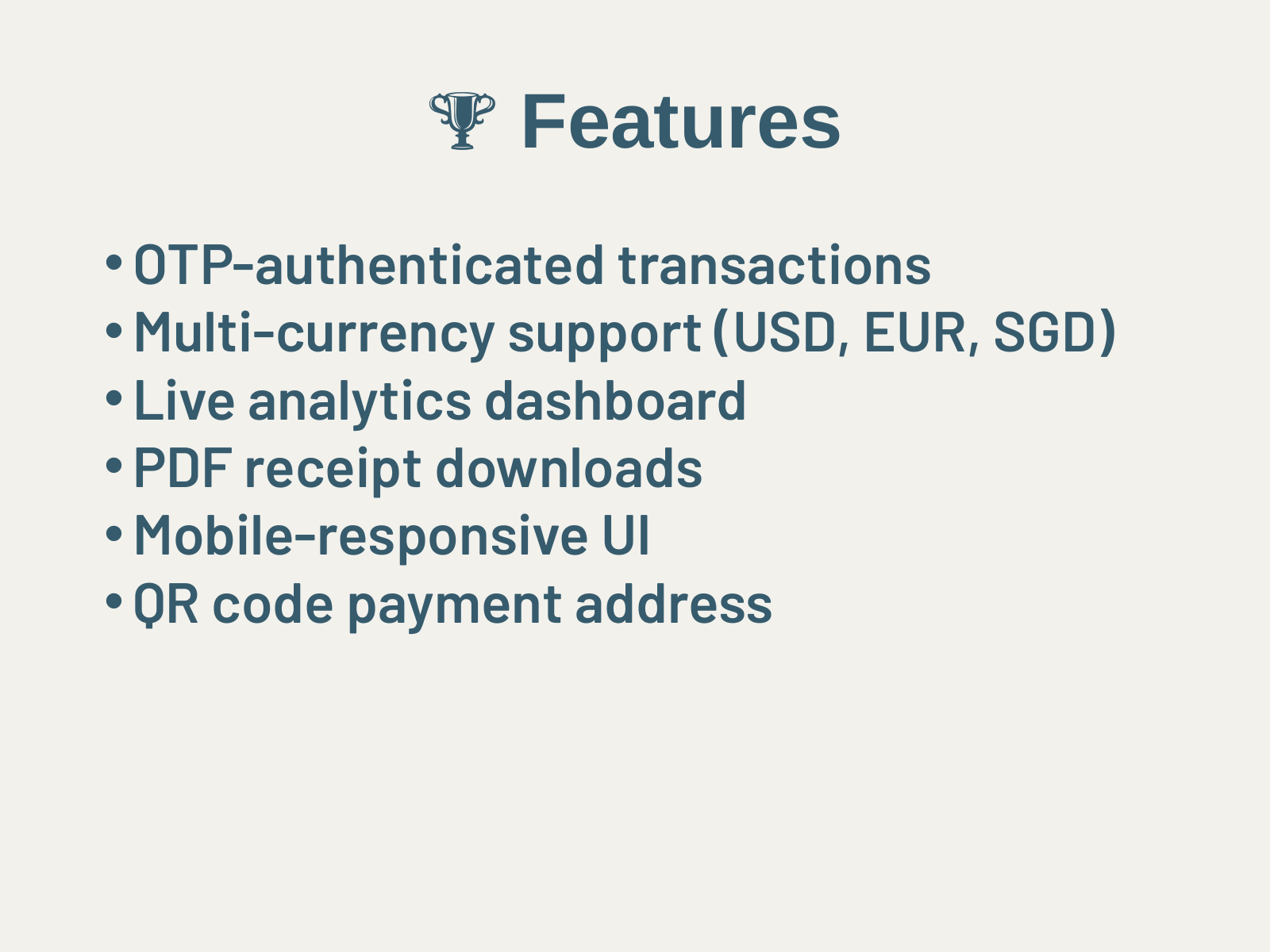

🏆 Features
OTP-authenticated transactions
Multi-currency support (USD, EUR, SGD)
Live analytics dashboard
PDF receipt downloads
Mobile-responsive UI
QR code payment address